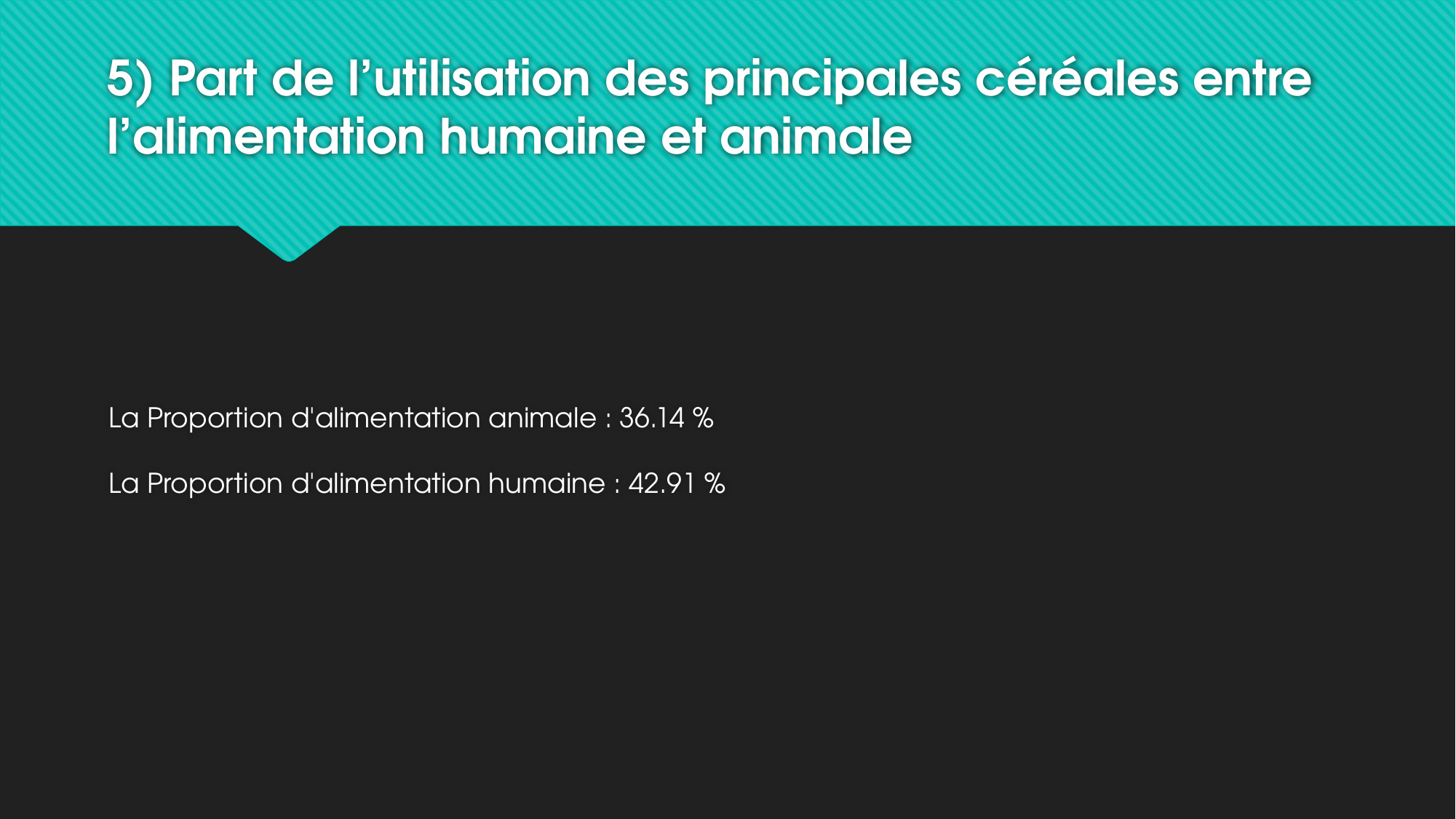

# 5) Part de l’utilisation des principales céréales entre l’alimentation humaine et animale
La Proportion d'alimentation animale : 36.14 %

La Proportion d'alimentation humaine : 42.91 %